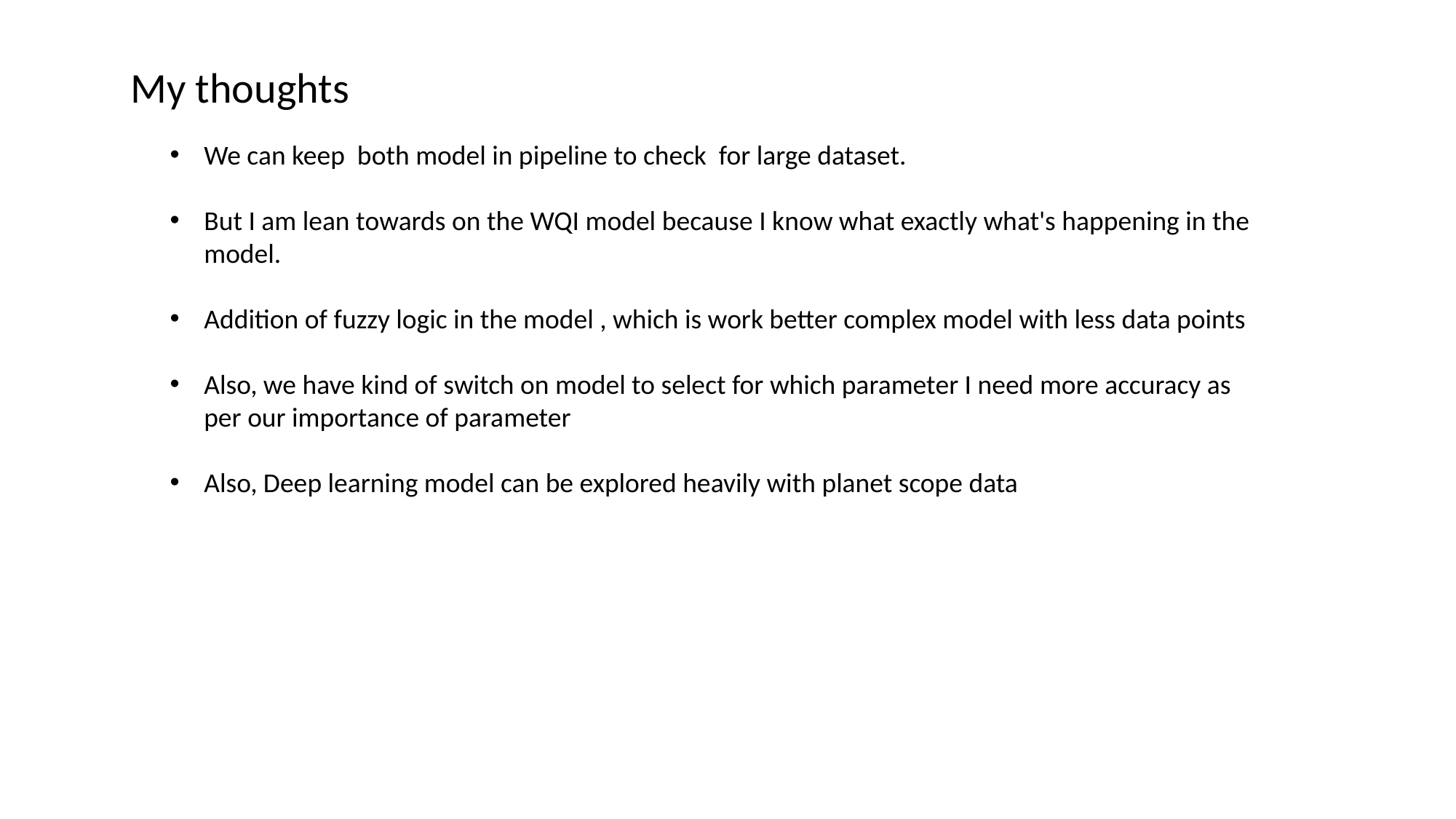

My thoughts
We can keep  both model in pipeline to check  for large dataset.

But I am lean towards on the WQI model because I know what exactly what's happening in the model.

Addition of fuzzy logic in the model , which is work better complex model with less data points

Also, we have kind of switch on model to select for which parameter I need more accuracy as per our importance of parameter

Also, Deep learning model can be explored heavily with planet scope data